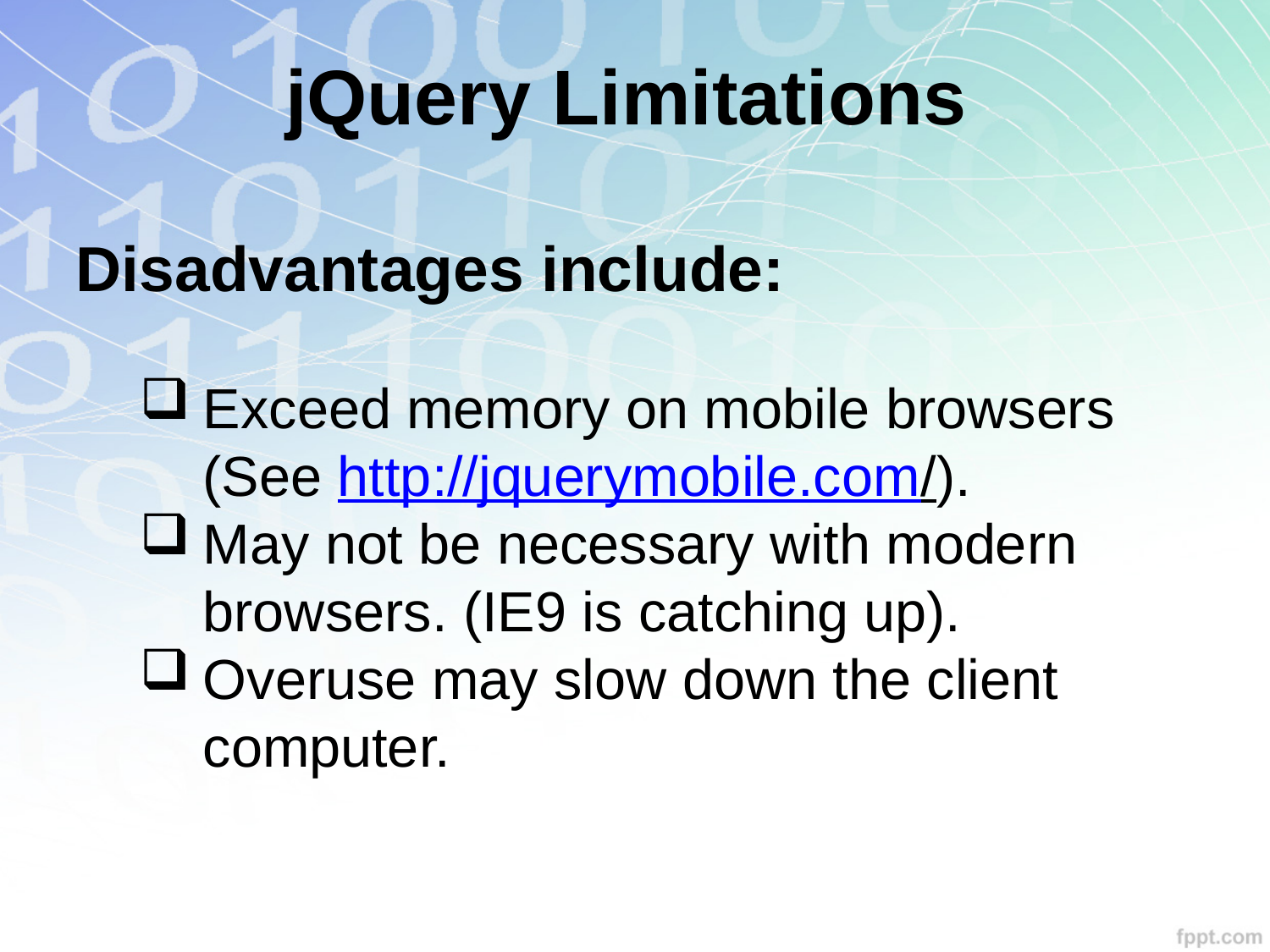

jQuery Limitations
Disadvantages include:

Exceed memory on mobile browsers (See http://jquerymobile.com/).
May not be necessary with modern browsers. (IE9 is catching up).
Overuse may slow down the client computer.